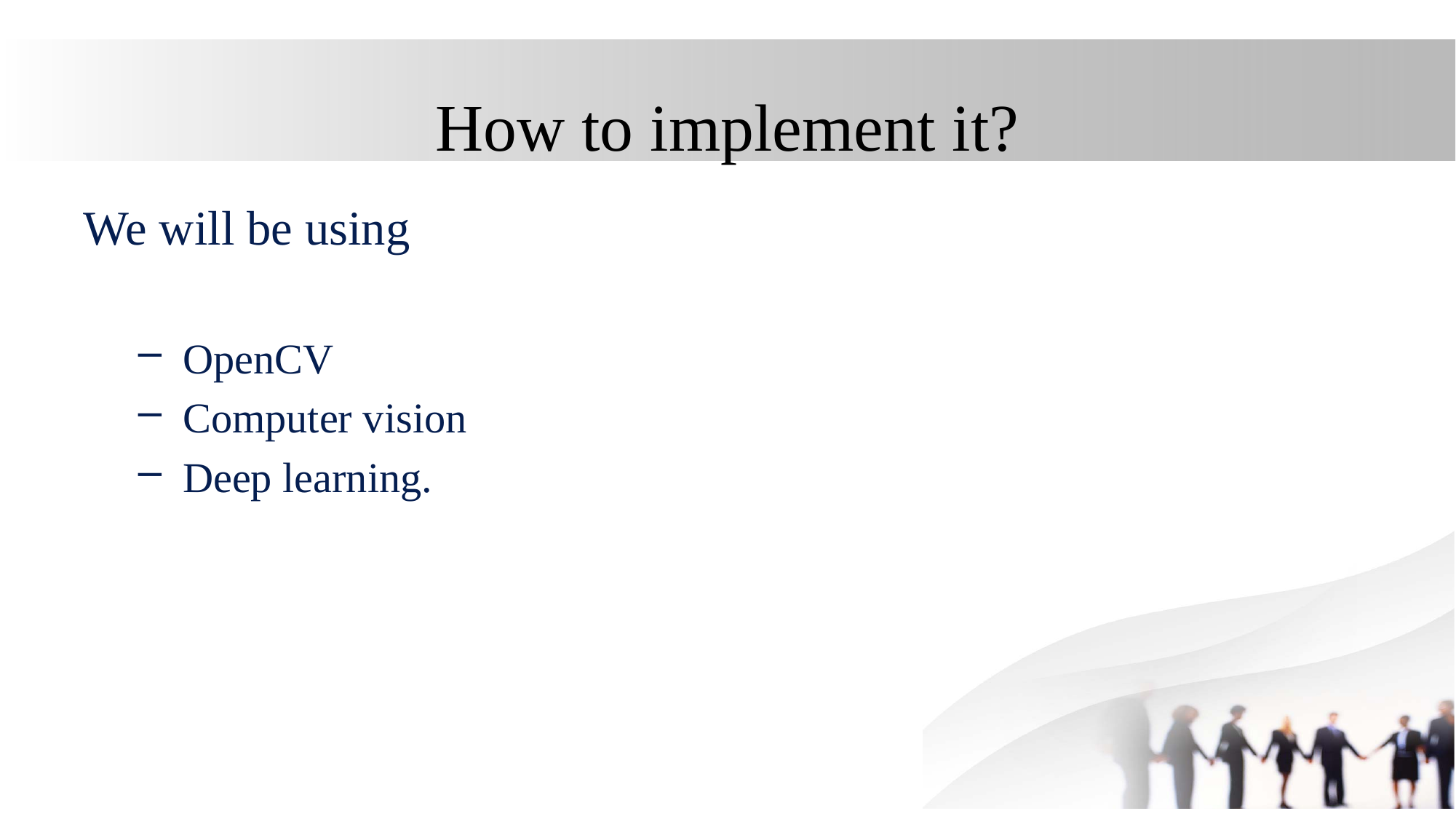

# How to implement it?
We will be using

 OpenCV
 Computer vision
 Deep learning.